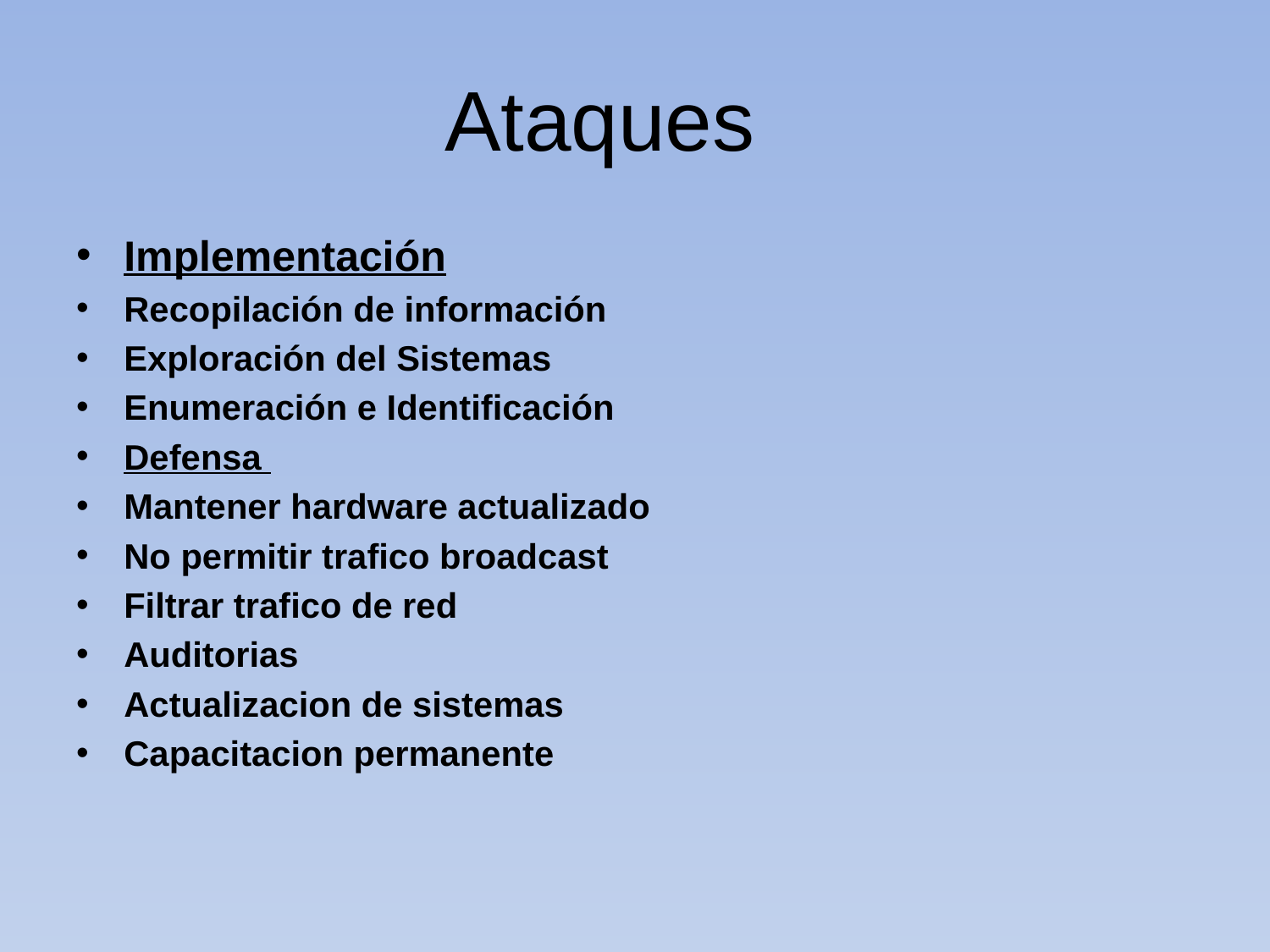

# Ataques
Implementación
Recopilación de información
Exploración del Sistemas
Enumeración e Identificación
Defensa
Mantener hardware actualizado
No permitir trafico broadcast
Filtrar trafico de red
Auditorias
Actualizacion de sistemas
Capacitacion permanente